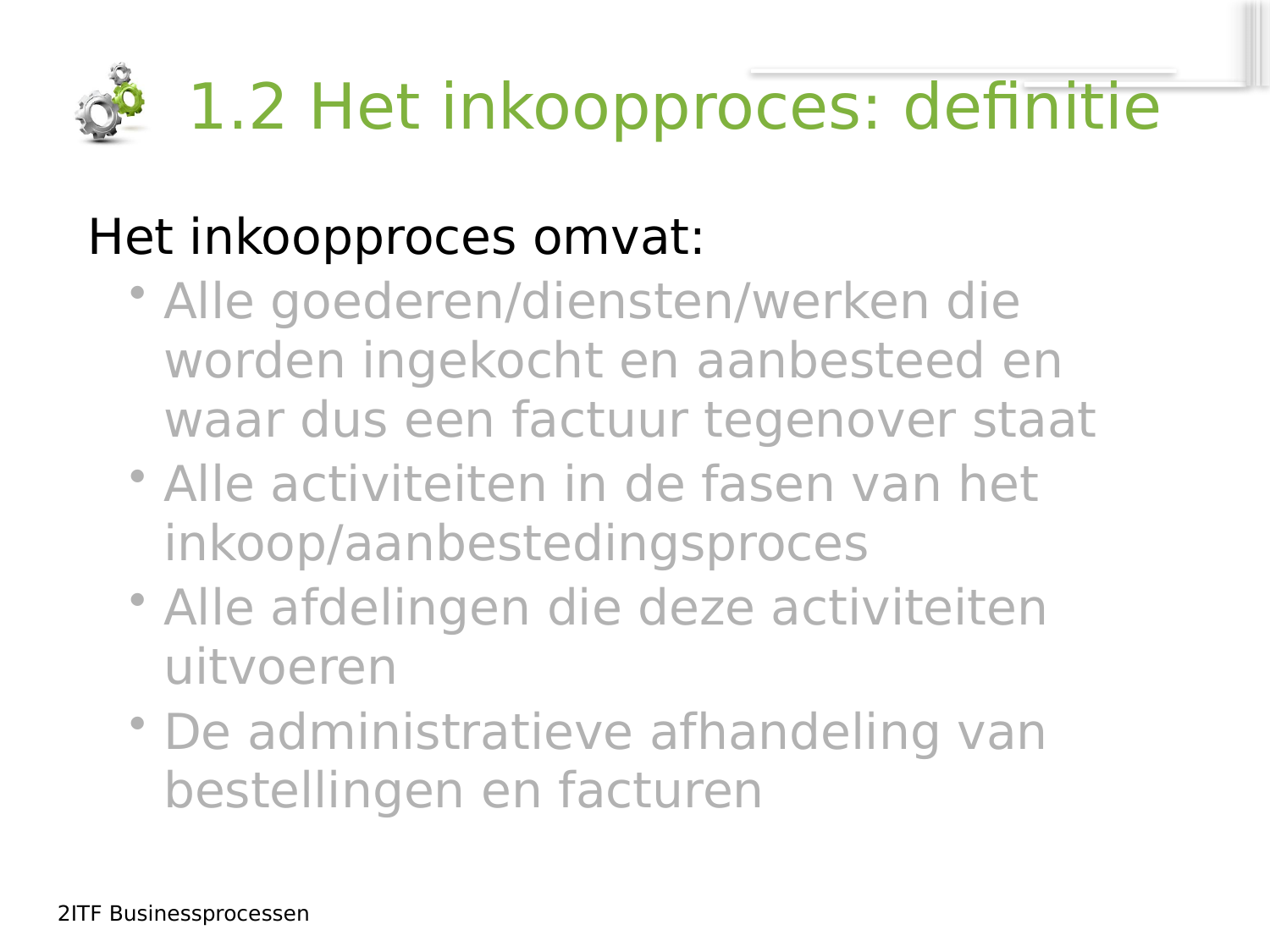

# 1.2 Het inkoopproces: definitie
Het inkoopproces omvat:
Alle goederen/diensten/werken die worden ingekocht en aanbesteed en waar dus een factuur tegenover staat
Alle activiteiten in de fasen van het inkoop/aanbestedingsproces
Alle afdelingen die deze activiteiten uitvoeren
De administratieve afhandeling van bestellingen en facturen